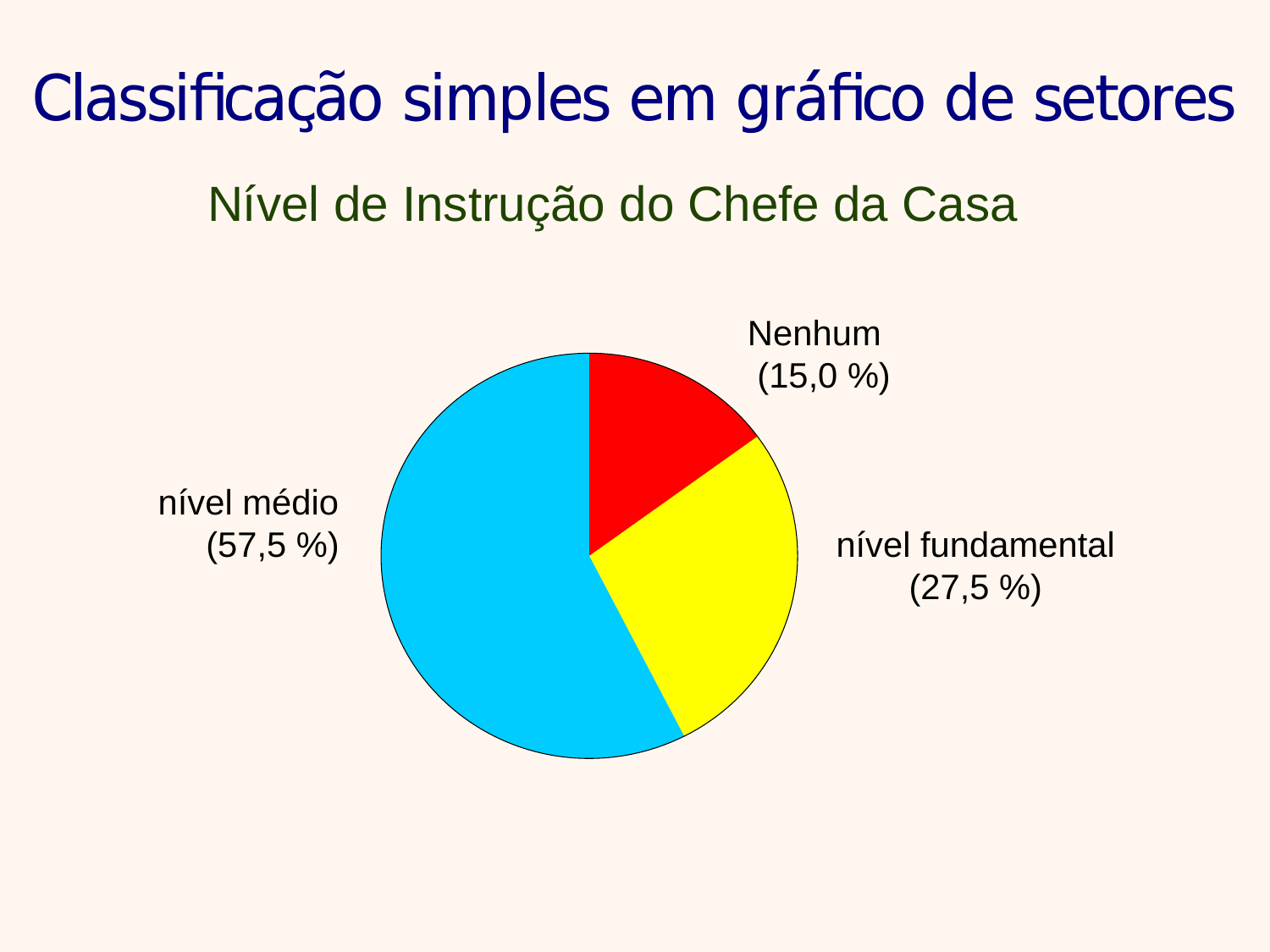

# Classificação simples em gráfico de setores
Nível de Instrução do Chefe da Casa
Nenhum
 (15,0 %)

nível médio
    (57,5 %)
nível fundamental
(27,5 %)